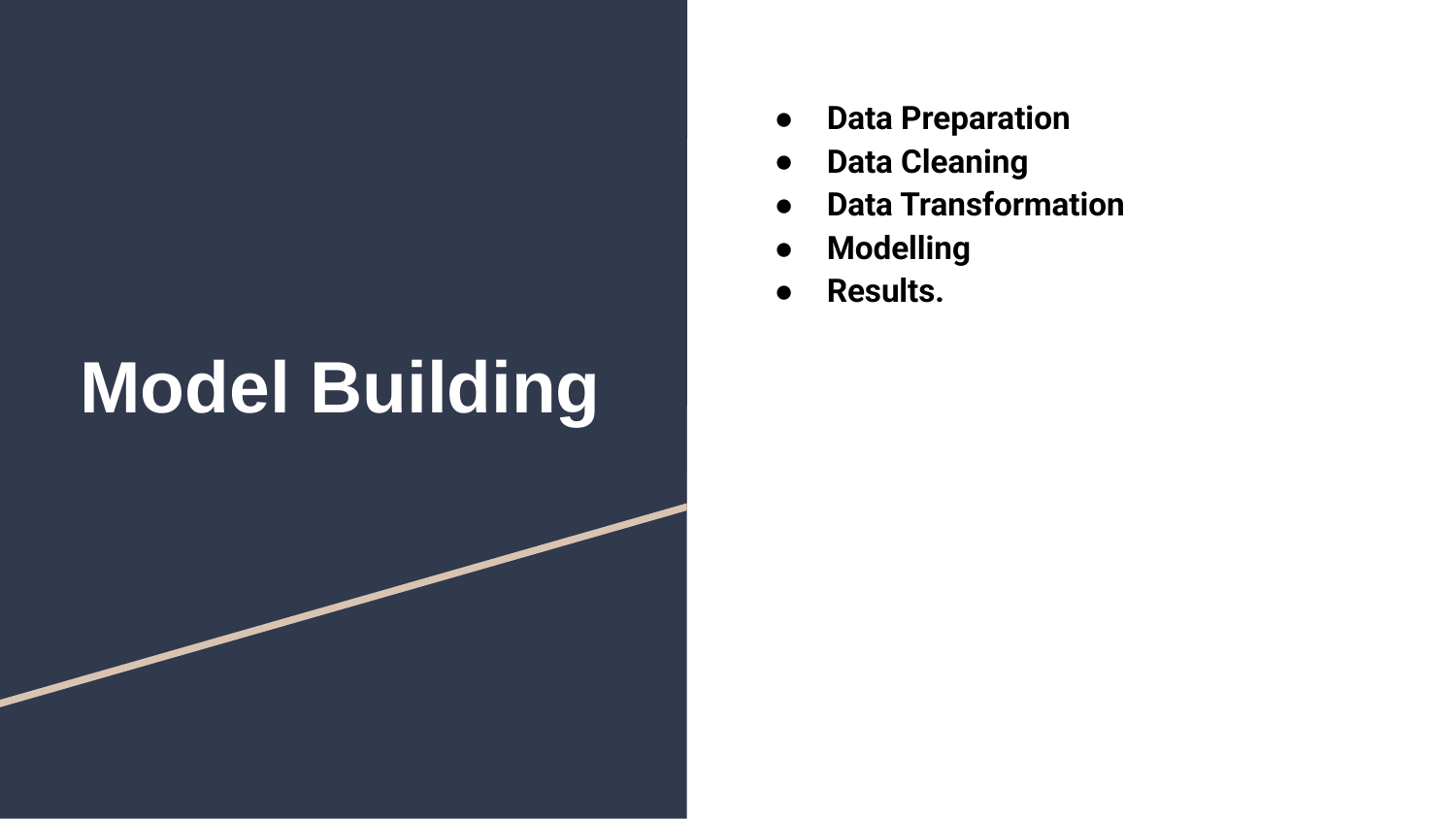

Data Preparation
Data Cleaning
Data Transformation
Modelling
Results.

# Model Building